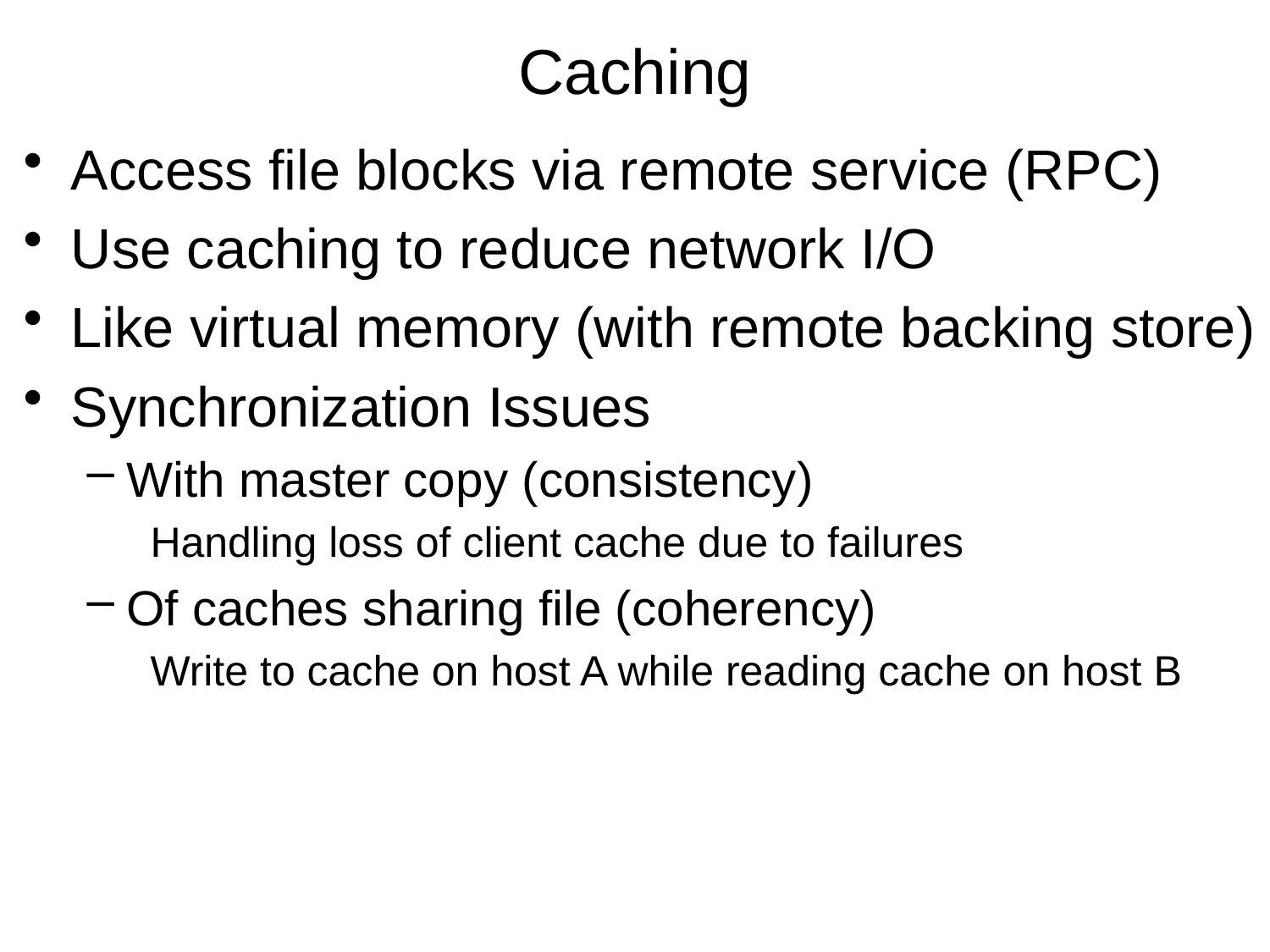

# Caching
Access file blocks via remote service (RPC)
Use caching to reduce network I/O
Like virtual memory (with remote backing store)
Synchronization Issues
With master copy (consistency)
Handling loss of client cache due to failures
Of caches sharing file (coherency)
Write to cache on host A while reading cache on host B